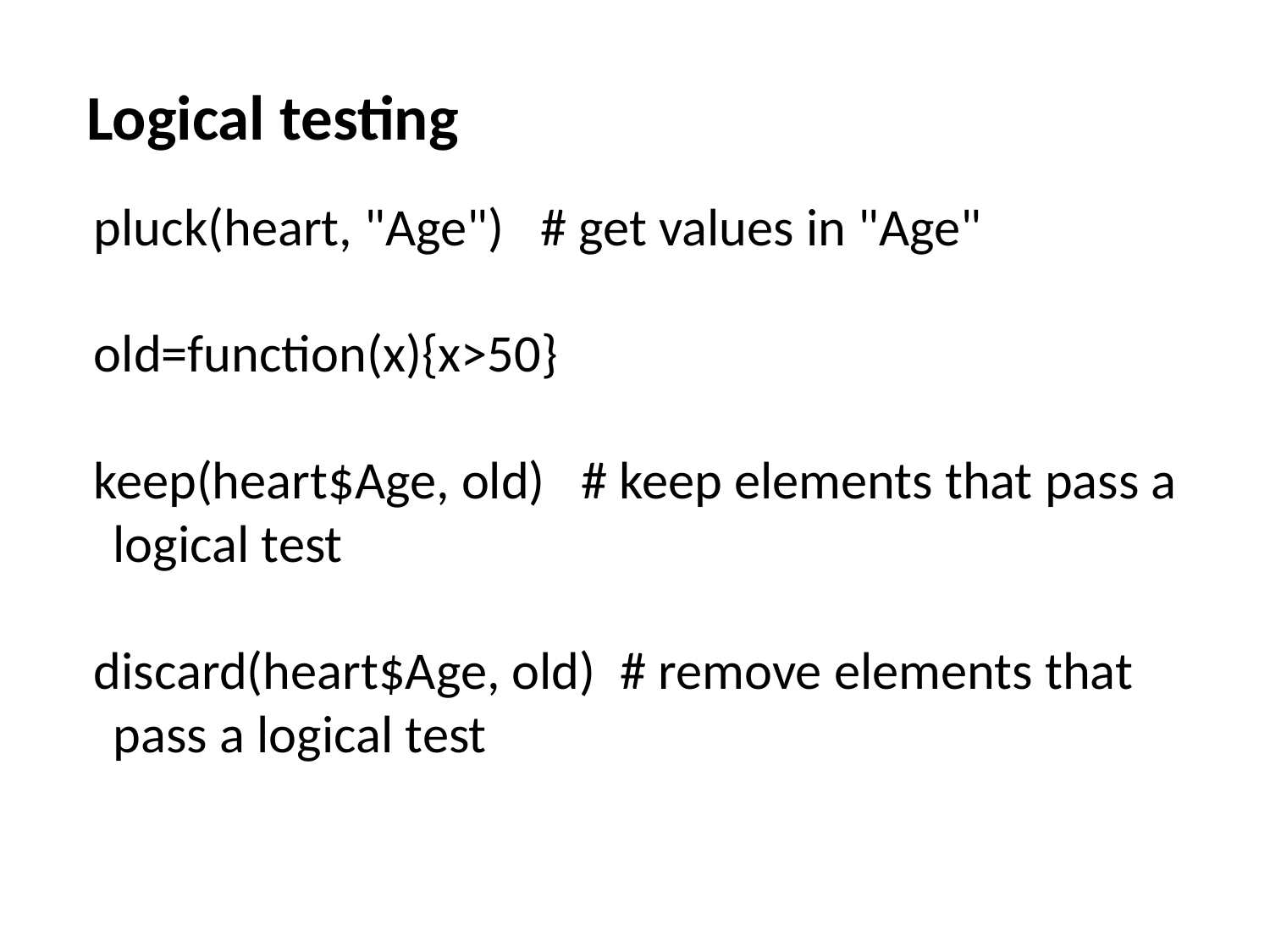

# Logical testing
pluck(heart, "Age")   # get values in "Age"

old=function(x){x>50}

keep(heart$Age, old)   # keep elements that pass a logical test

discard(heart$Age, old)  # remove elements that pass a logical test